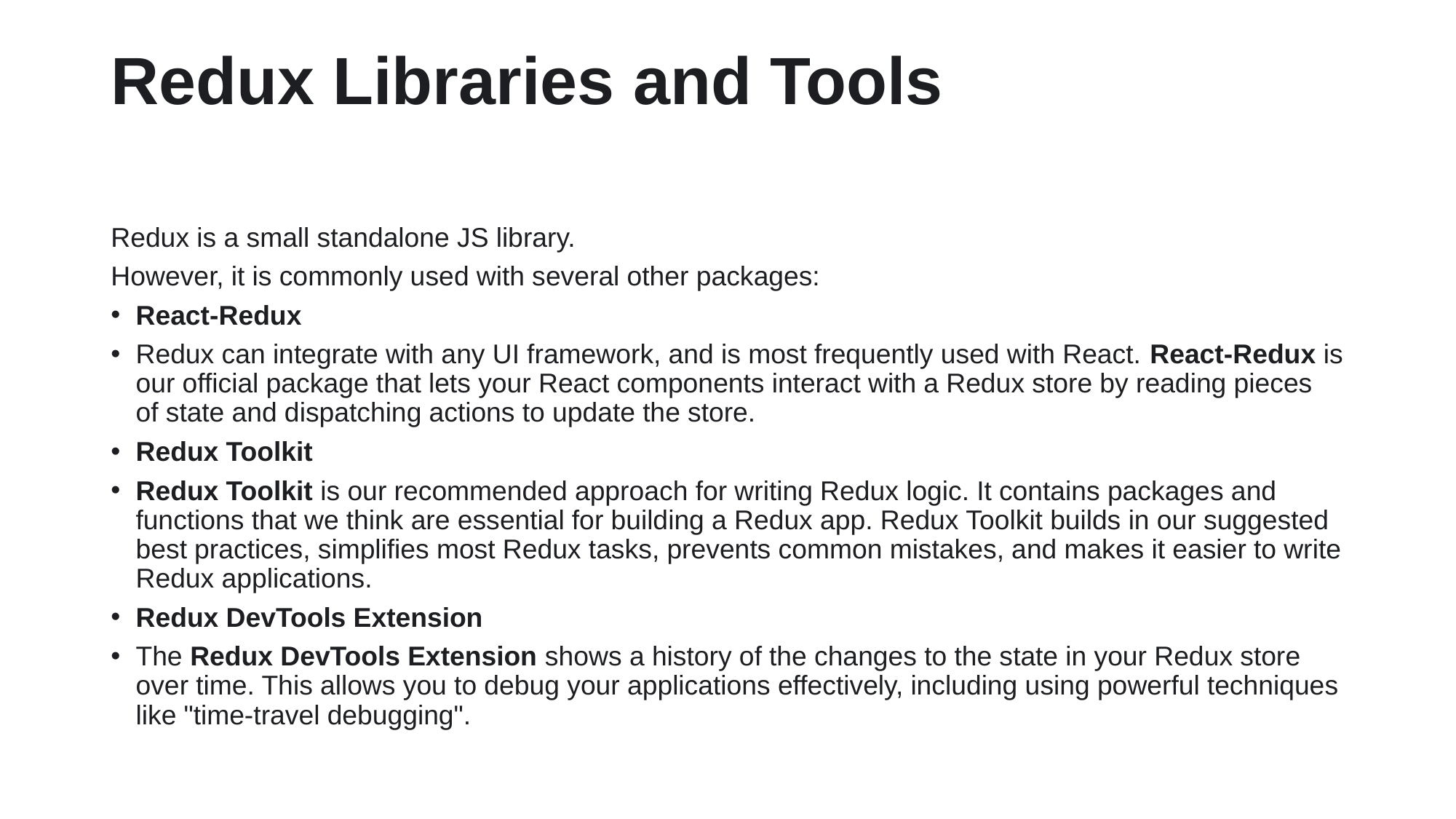

# Redux Libraries and Tools
Redux is a small standalone JS library.
However, it is commonly used with several other packages:
React-Redux​
Redux can integrate with any UI framework, and is most frequently used with React. React-Redux is our official package that lets your React components interact with a Redux store by reading pieces of state and dispatching actions to update the store.
Redux Toolkit​
Redux Toolkit is our recommended approach for writing Redux logic. It contains packages and functions that we think are essential for building a Redux app. Redux Toolkit builds in our suggested best practices, simplifies most Redux tasks, prevents common mistakes, and makes it easier to write Redux applications.
Redux DevTools Extension​
The Redux DevTools Extension shows a history of the changes to the state in your Redux store over time. This allows you to debug your applications effectively, including using powerful techniques like "time-travel debugging".